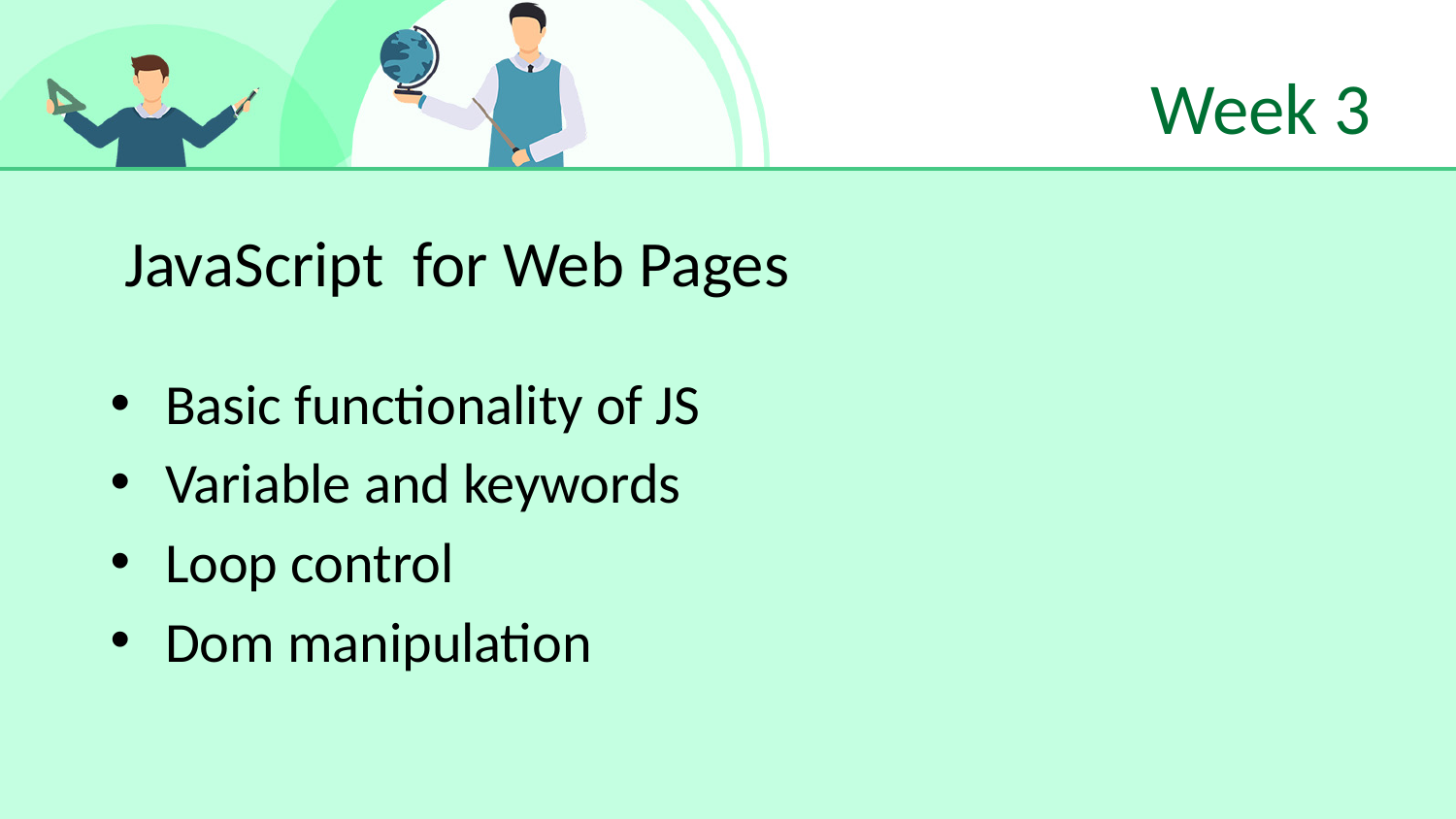

# Week 3
JavaScript  for Web Pages
Basic functionality of JS
Variable and keywords
Loop control
Dom manipulation